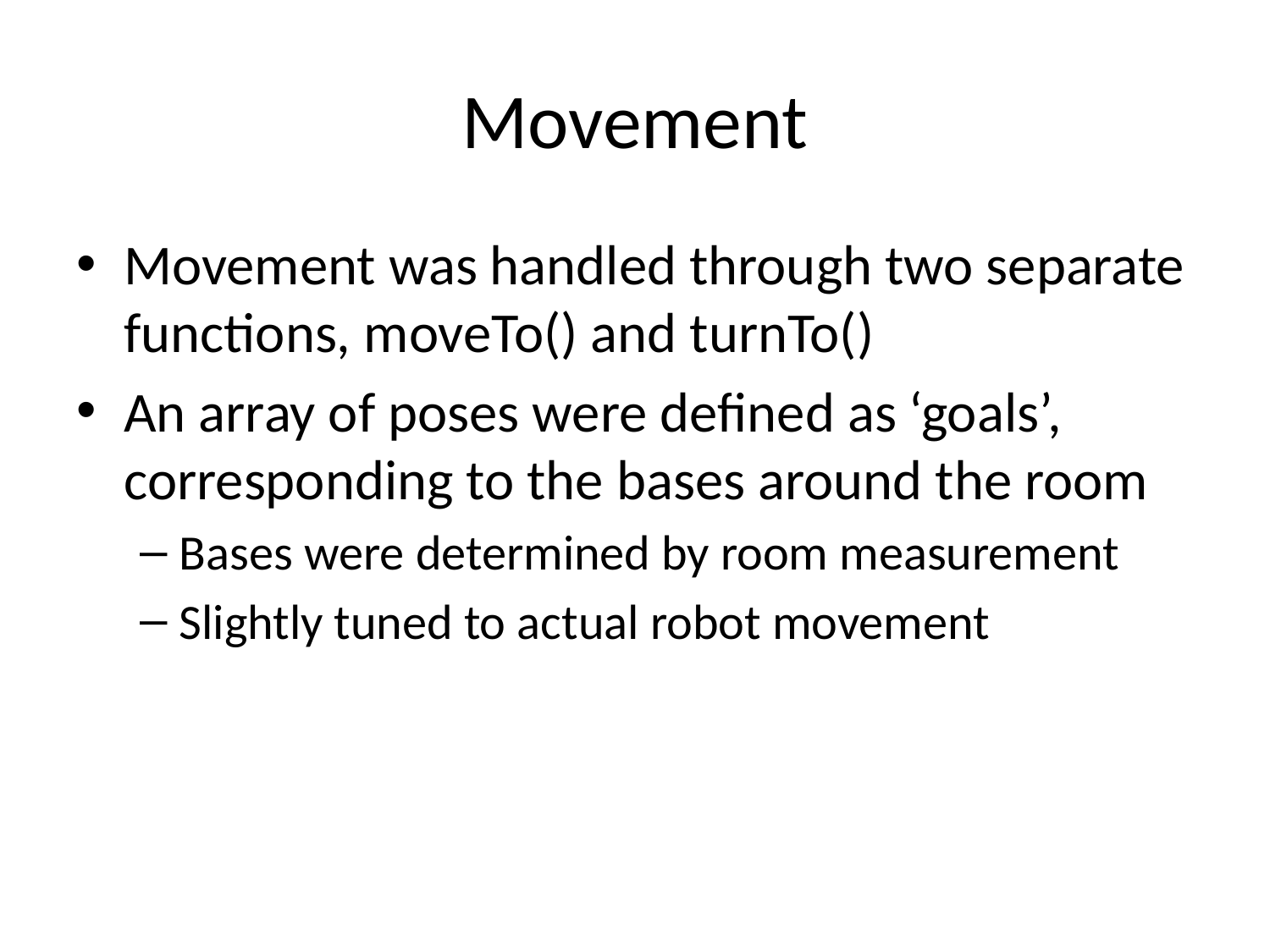

# Movement
Movement was handled through two separate functions, moveTo() and turnTo()
An array of poses were defined as ‘goals’, corresponding to the bases around the room
Bases were determined by room measurement
Slightly tuned to actual robot movement